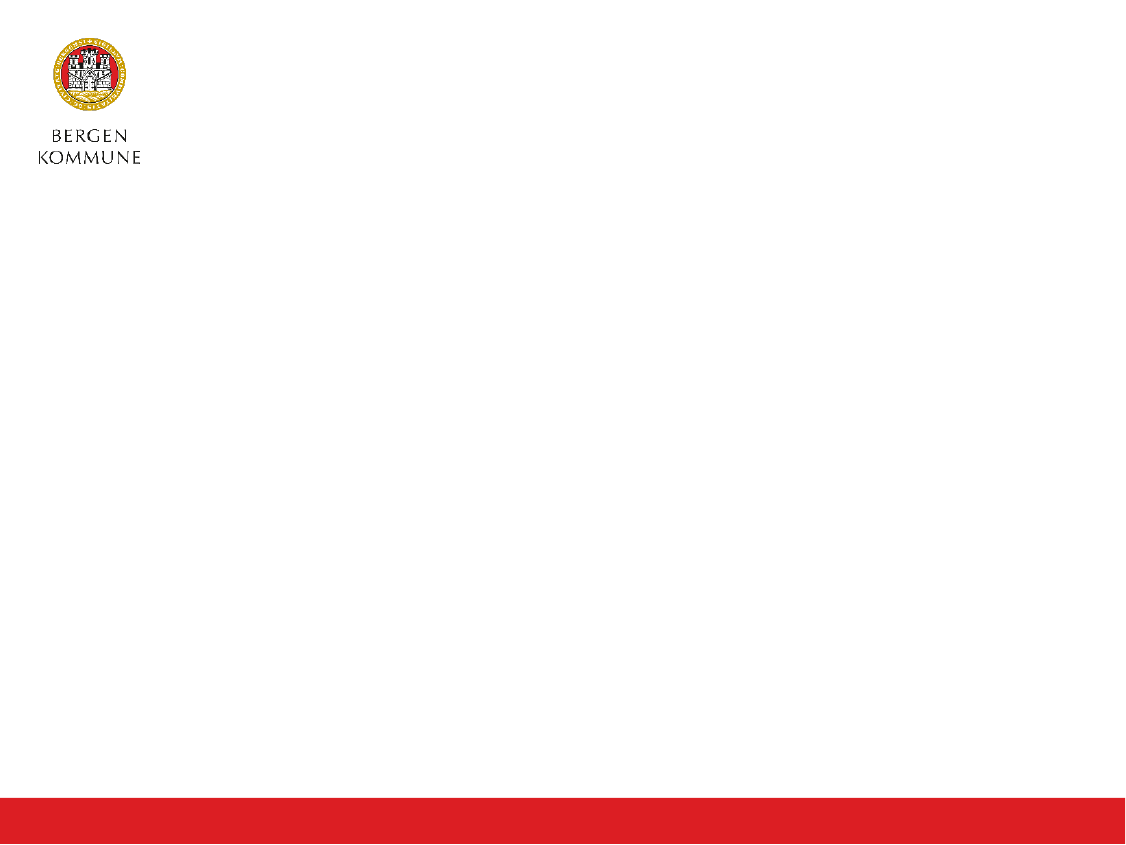

#

Rullende tekst settes inn via "Sett inn -> Topptekst og bunntekst"